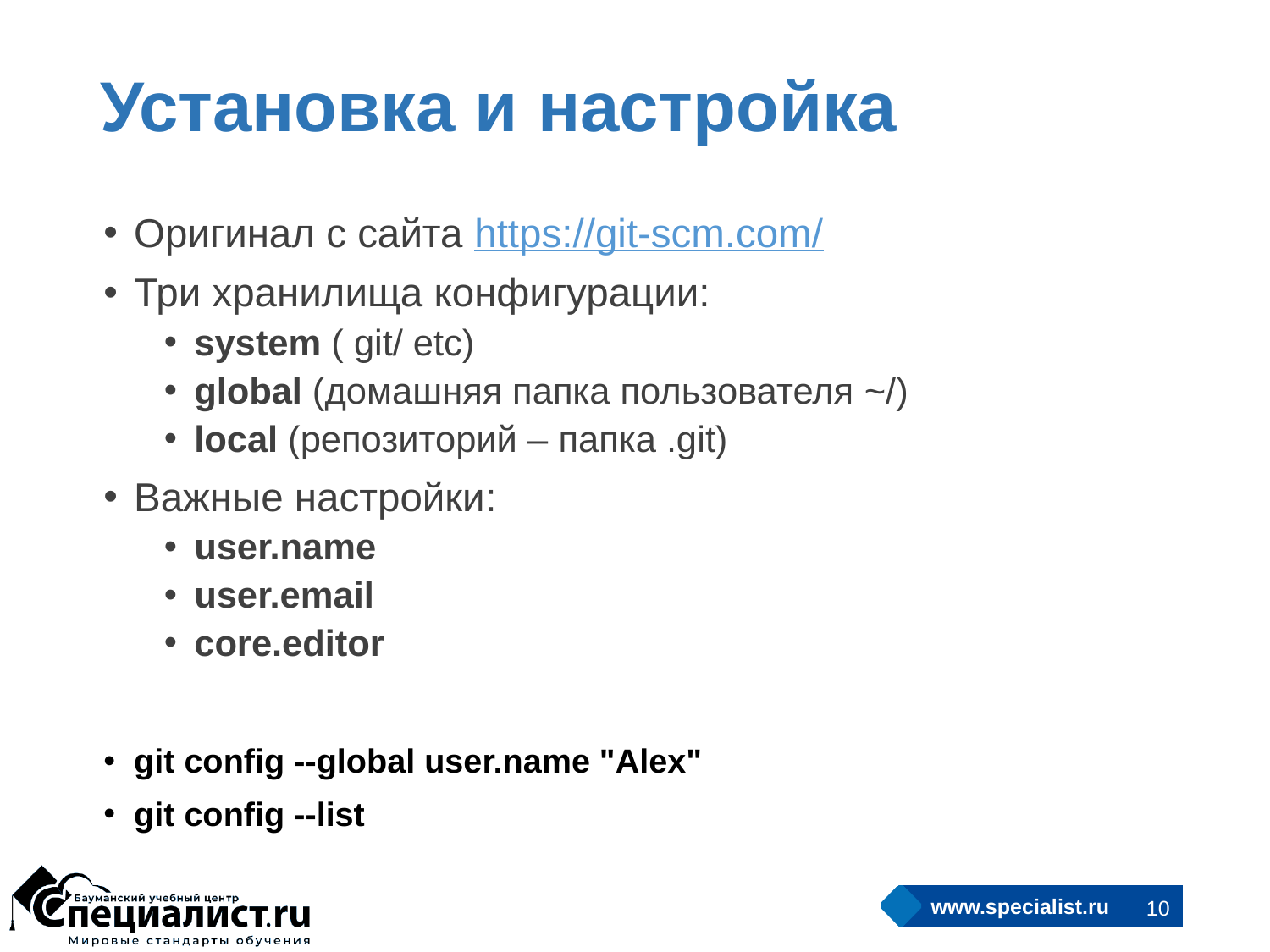

# Установка и настройка
Оригинал с сайта https://git-scm.com/
Три хранилища конфигурации:
system ( git/ etc)
global (домашняя папка пользователя ~/)
local (репозиторий – папка .git)
Важные настройки:
user.name
user.email
core.editor

git config --global user.name "Alex"
git config --list

10